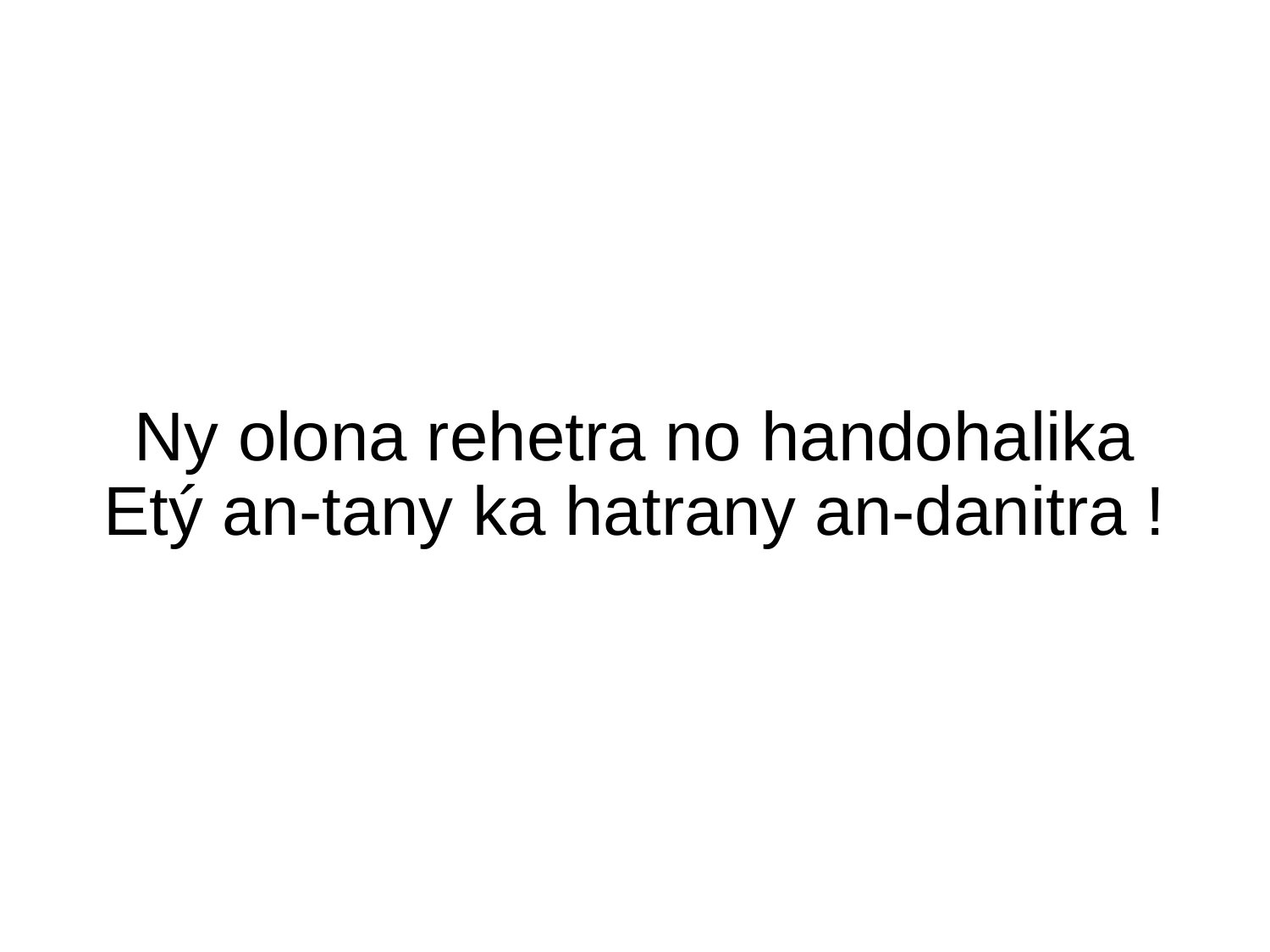

Ny olona rehetra no handohalika
Etý an-tany ka hatrany an-danitra !